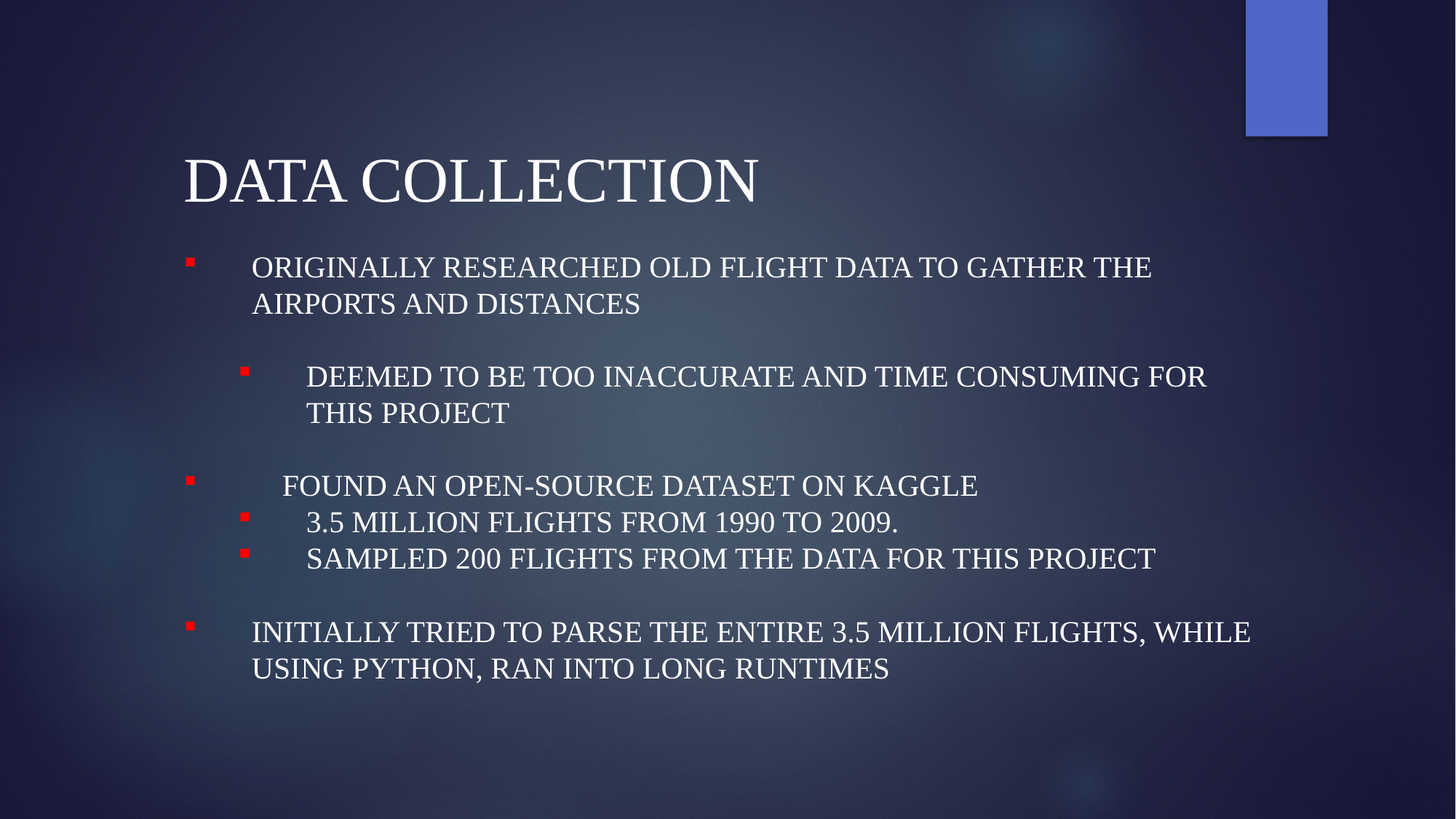

Data Collection

Originally researched old flight data to gather the airports and distances

Deemed to be too inaccurate and time consuming for this project

    Found an open-source dataset on Kaggle
3.5 million flights from 1990 to 2009.
Sampled 200 flights from the data for this project

Initially tried to parse the entire 3.5 million flights, while using Python, ran into long runtimes